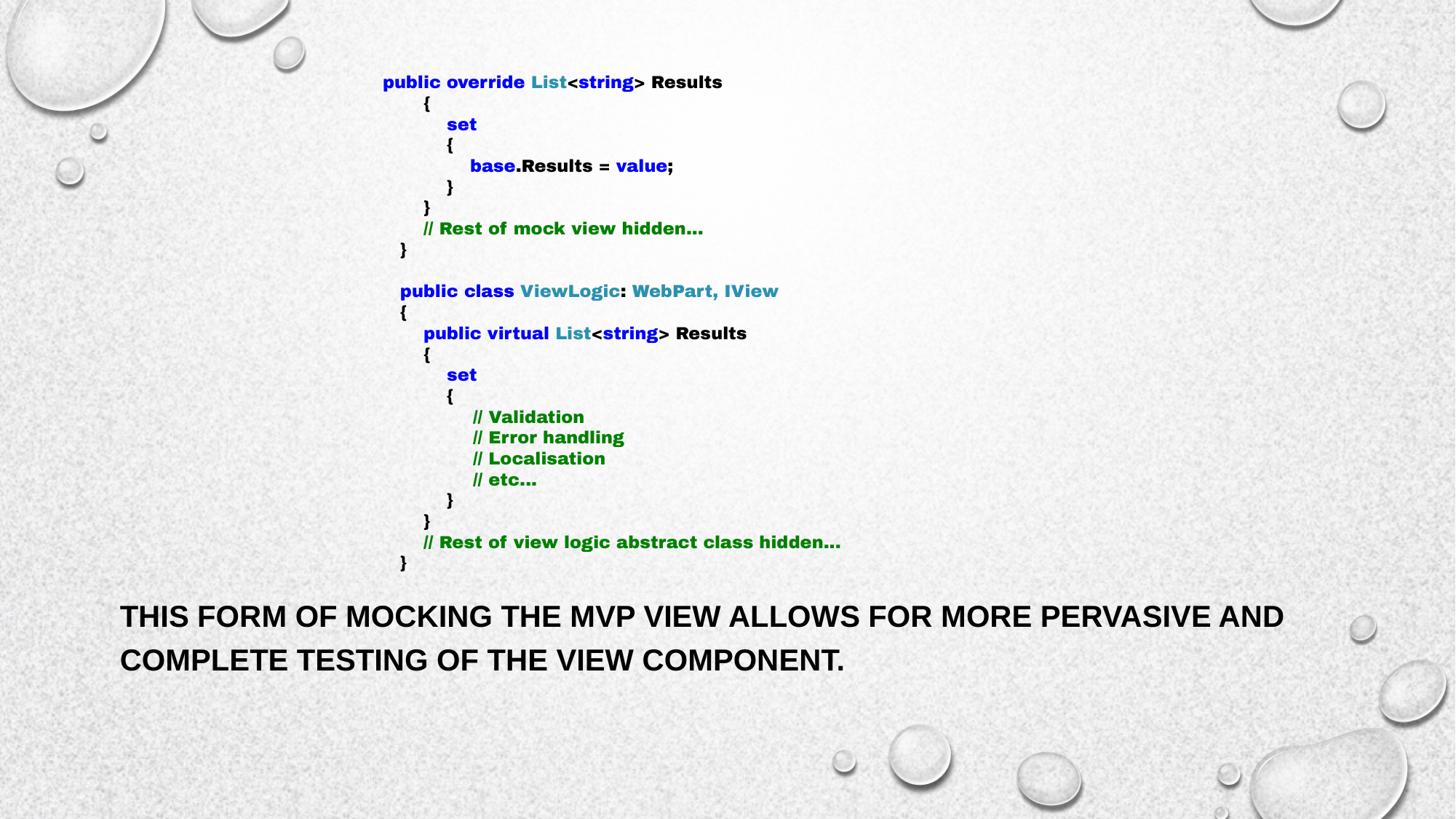

public override List<string> Results
        {
            set
            {
                base.Results = value;
            }
        }
        // Rest of mock view hidden...
    }

    public class ViewLogic: WebPart, IView
    {
        public virtual List<string> Results
        {
            set
            {
        	   // Validation
        	   // Error handling
        	   // Localisation
        	   // etc...
            }
        }
        // Rest of view logic abstract class hidden...
    }
This form of mocking the MVP View allows for more pervasive and complete testing of the View component.